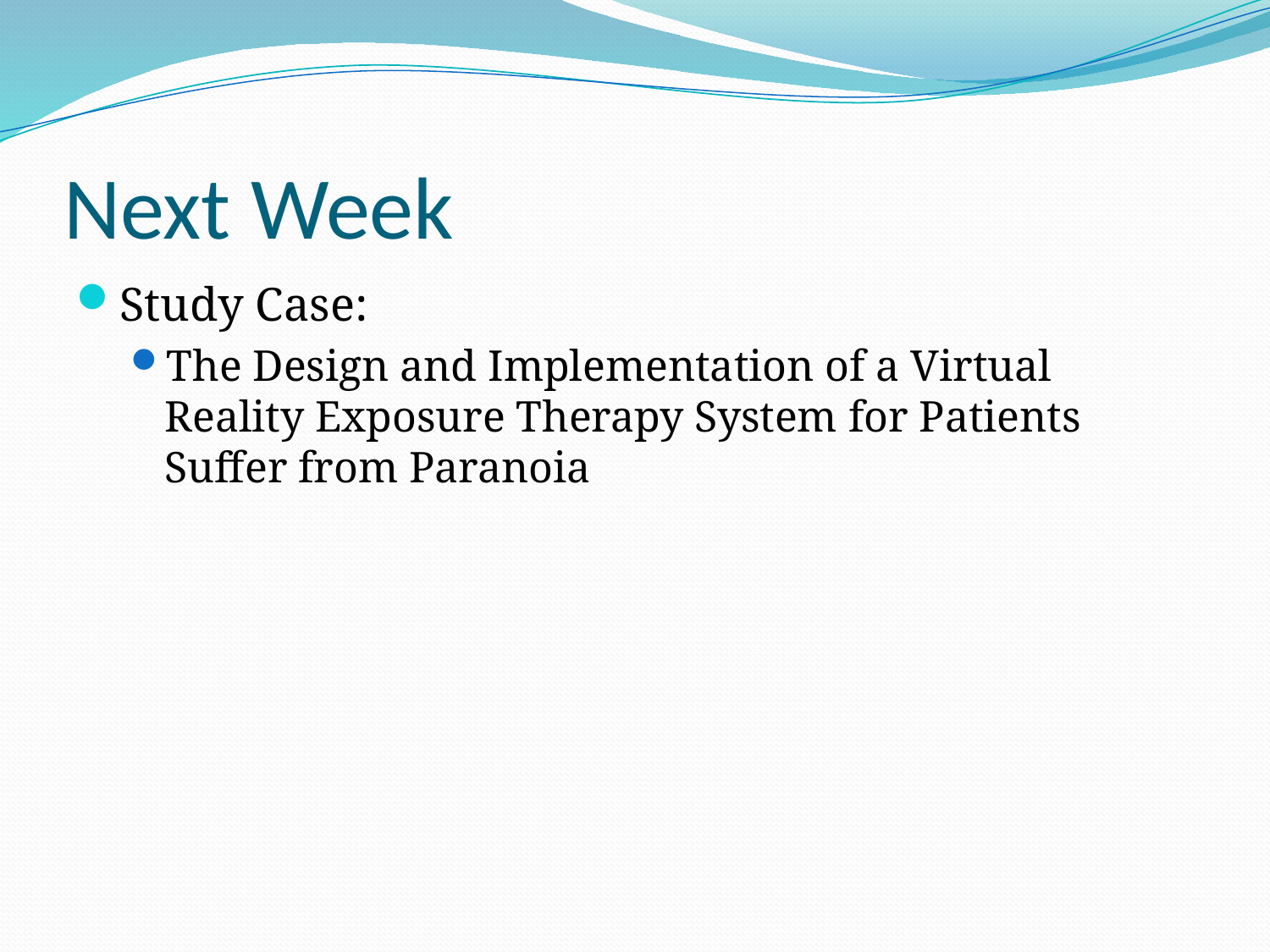

# Next Week
Study Case:
The Design and Implementation of a Virtual Reality Exposure Therapy System for Patients Suffer from Paranoia